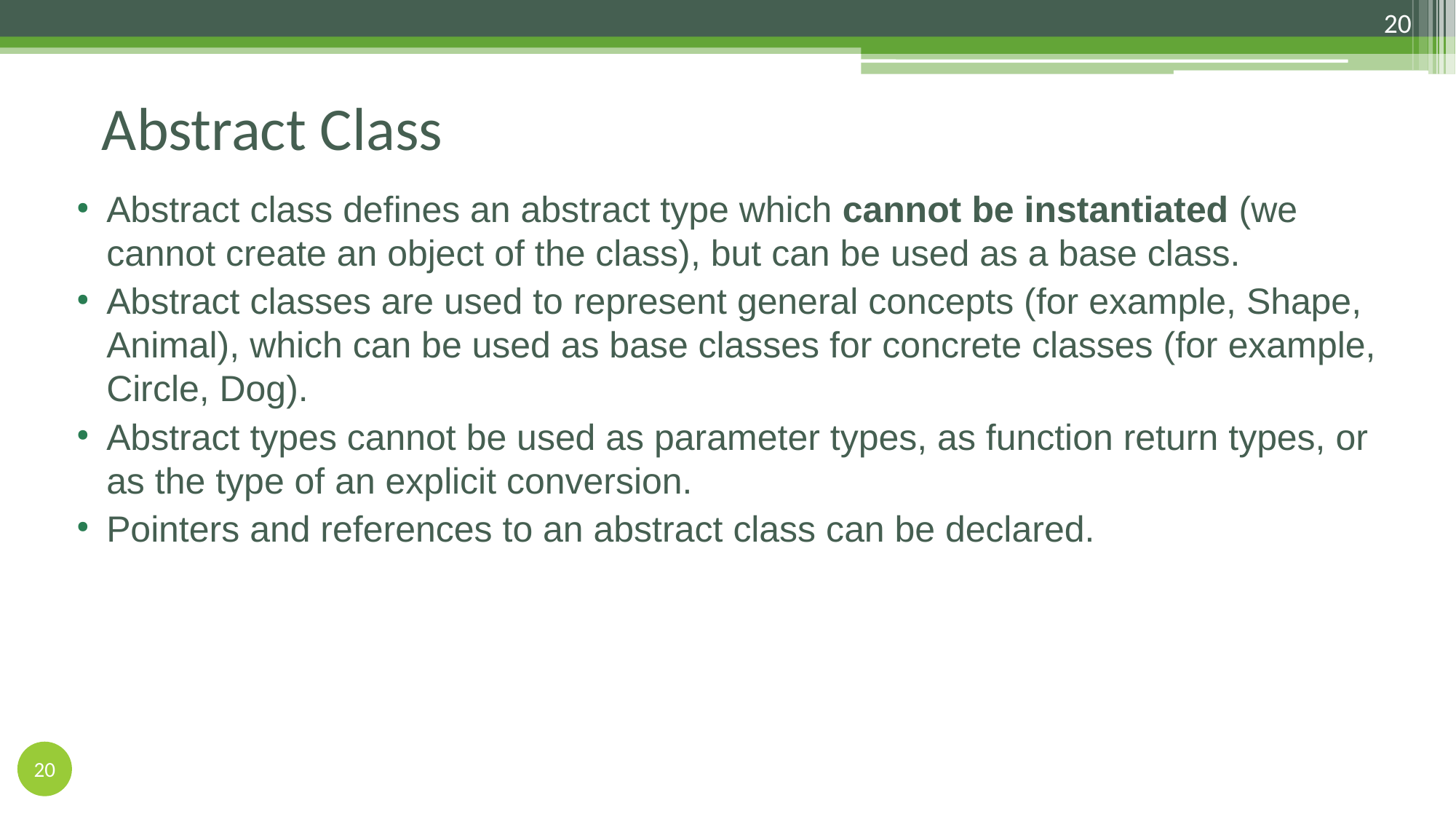

20

Abstract Class
Abstract class defines an abstract type which cannot be instantiated (we cannot create an object of the class), but can be used as a base class.
Abstract classes are used to represent general concepts (for example, Shape, Animal), which can be used as base classes for concrete classes (for example, Circle, Dog).
Abstract types cannot be used as parameter types, as function return types, or as the type of an explicit conversion.
Pointers and references to an abstract class can be declared.